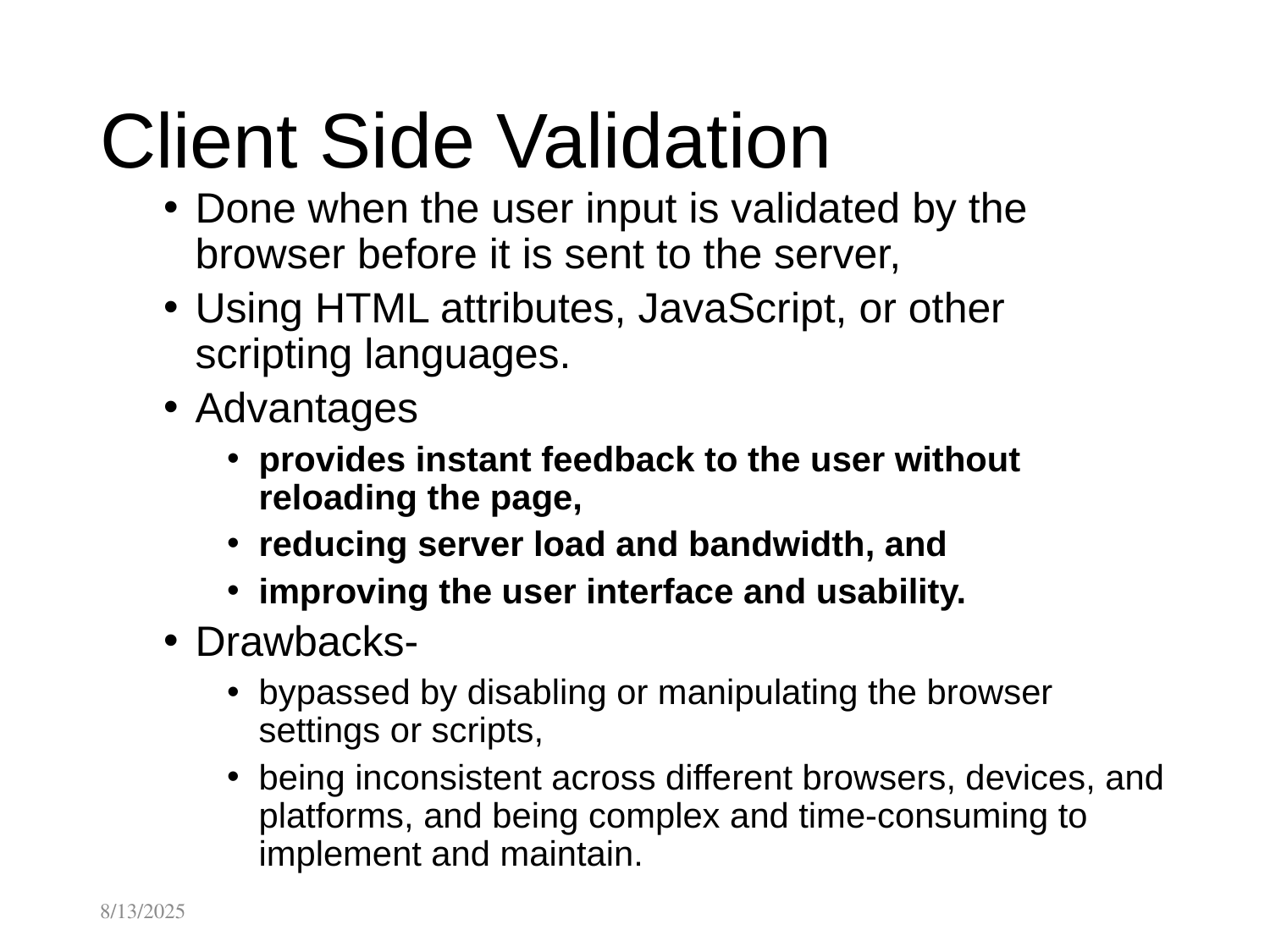

# Client Side Validation
Done when the user input is validated by the browser before it is sent to the server,
Using HTML attributes, JavaScript, or other scripting languages.
Advantages
provides instant feedback to the user without reloading the page,
reducing server load and bandwidth, and
improving the user interface and usability.
Drawbacks-
bypassed by disabling or manipulating the browser settings or scripts,
being inconsistent across different browsers, devices, and platforms, and being complex and time-consuming to implement and maintain.
8/13/2025